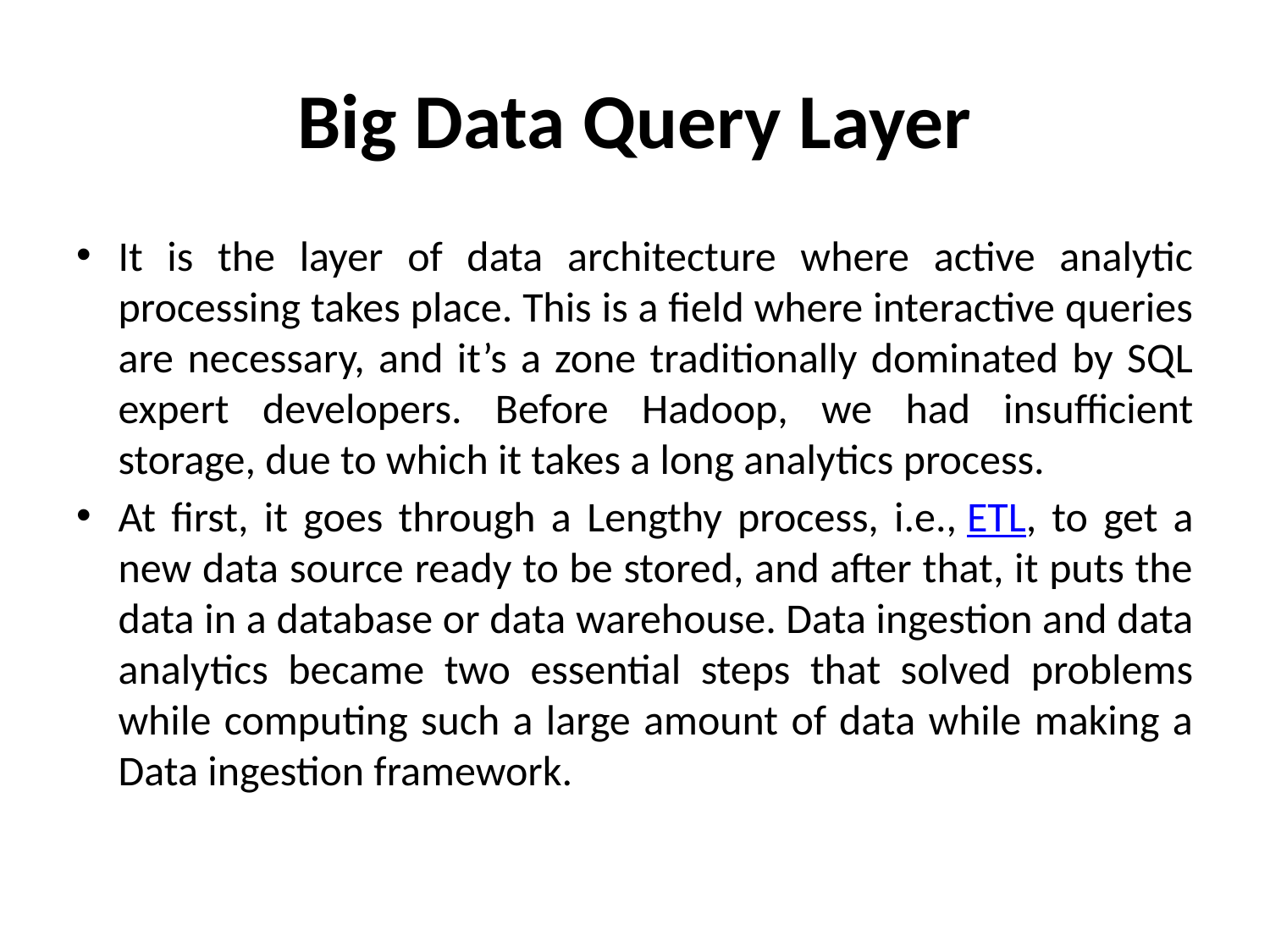

# Big Data Query Layer
It is the layer of data architecture where active analytic processing takes place. This is a field where interactive queries are necessary, and it’s a zone traditionally dominated by SQL expert developers. Before Hadoop, we had insufficient storage, due to which it takes a long analytics process.
At first, it goes through a Lengthy process, i.e., ETL, to get a new data source ready to be stored, and after that, it puts the data in a database or data warehouse. Data ingestion and data analytics became two essential steps that solved problems while computing such a large amount of data while making a Data ingestion framework.